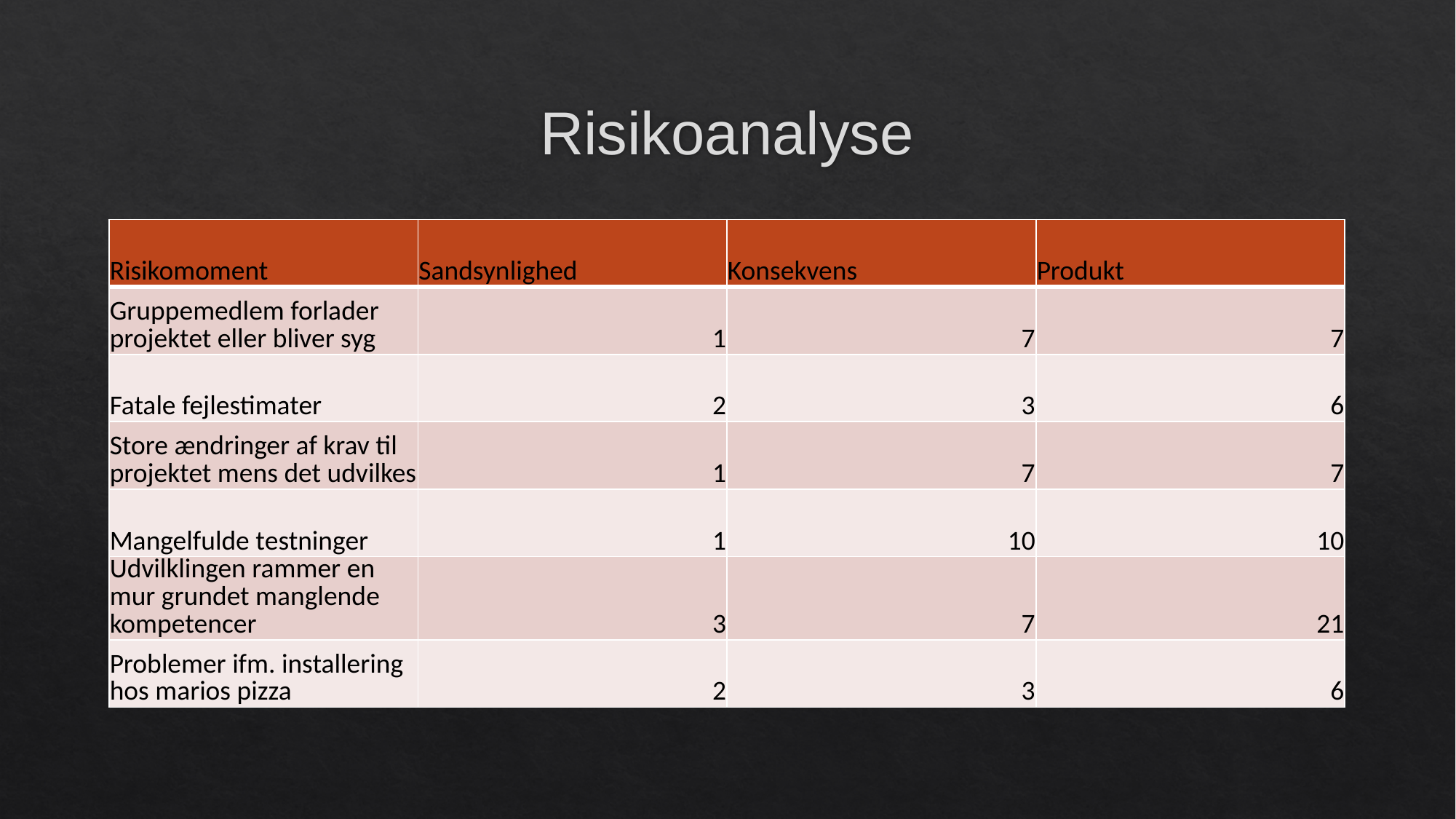

# Risikoanalyse
| Risikomoment | Sandsynlighed | Konsekvens | Produkt |
| --- | --- | --- | --- |
| Gruppemedlem forlader projektet eller bliver syg | 1 | 7 | 7 |
| Fatale fejlestimater | 2 | 3 | 6 |
| Store ændringer af krav til projektet mens det udvilkes | 1 | 7 | 7 |
| Mangelfulde testninger | 1 | 10 | 10 |
| Udvilklingen rammer en mur grundet manglende kompetencer | 3 | 7 | 21 |
| Problemer ifm. installering hos marios pizza | 2 | 3 | 6 |